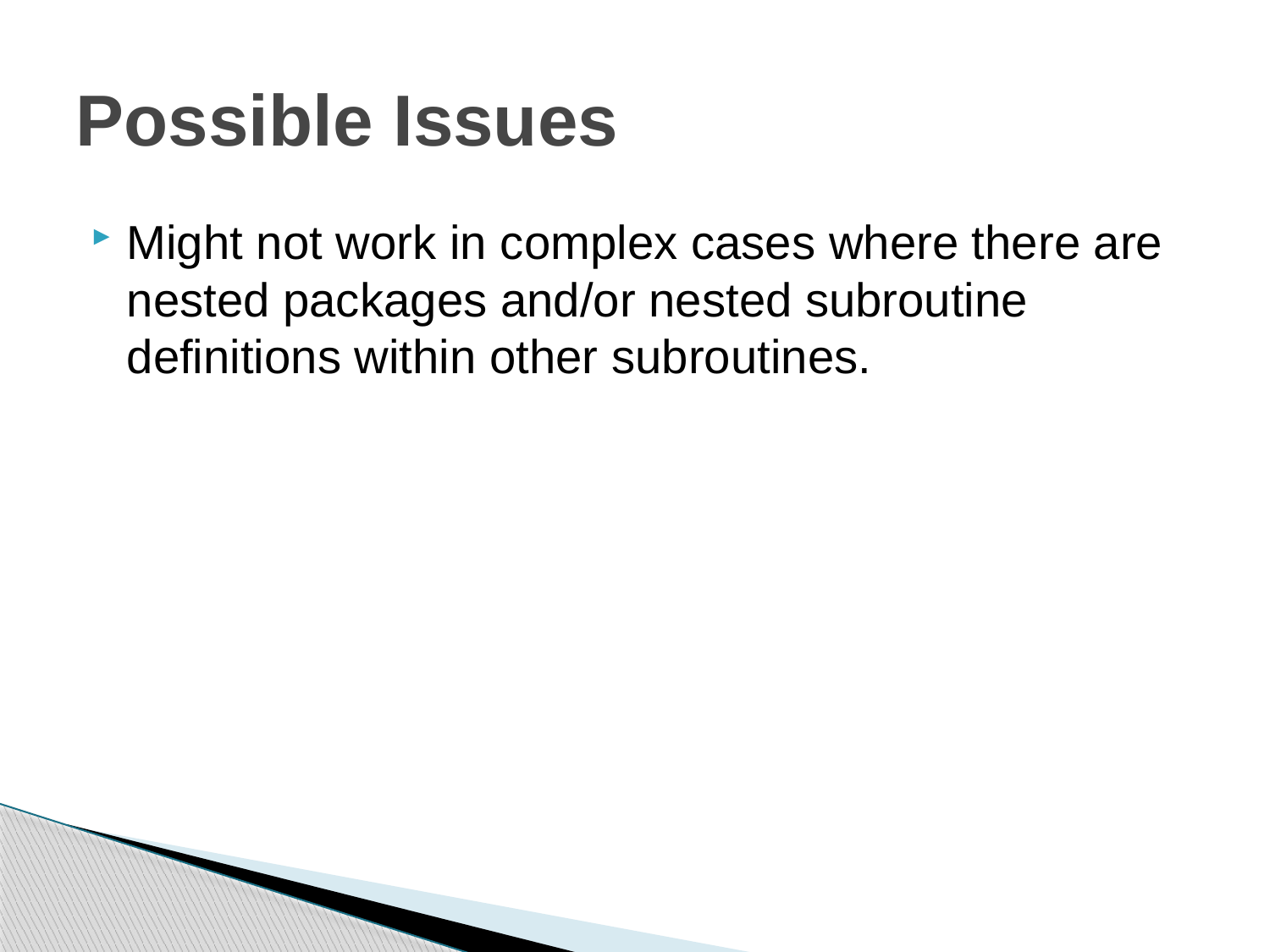

# Possible Issues
Might not work in complex cases where there are nested packages and/or nested subroutine definitions within other subroutines.